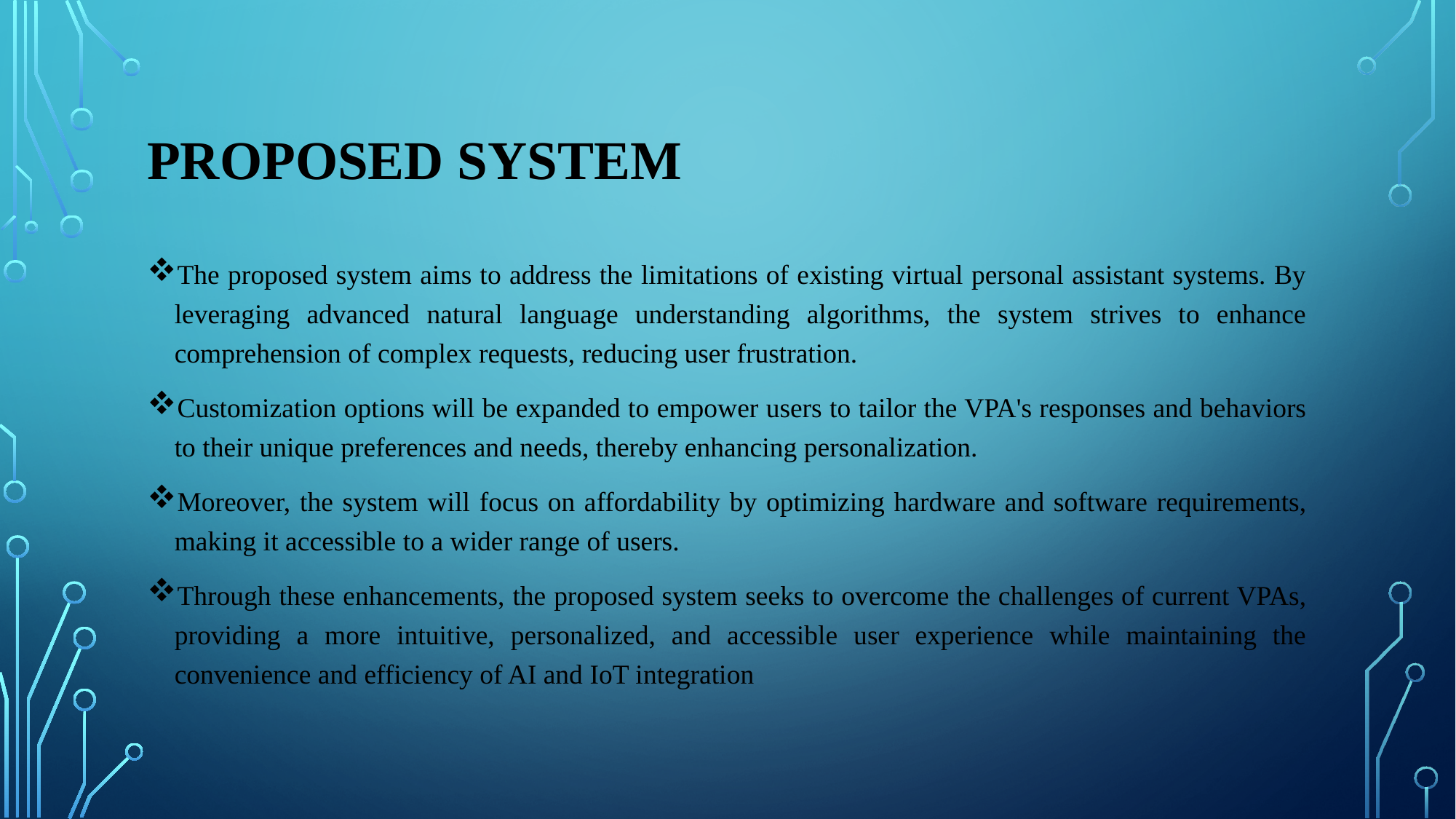

# PROPOSED SYSTEM
The proposed system aims to address the limitations of existing virtual personal assistant systems. By leveraging advanced natural language understanding algorithms, the system strives to enhance comprehension of complex requests, reducing user frustration.
Customization options will be expanded to empower users to tailor the VPA's responses and behaviors to their unique preferences and needs, thereby enhancing personalization.
Moreover, the system will focus on affordability by optimizing hardware and software requirements, making it accessible to a wider range of users.
Through these enhancements, the proposed system seeks to overcome the challenges of current VPAs, providing a more intuitive, personalized, and accessible user experience while maintaining the convenience and efficiency of AI and IoT integration